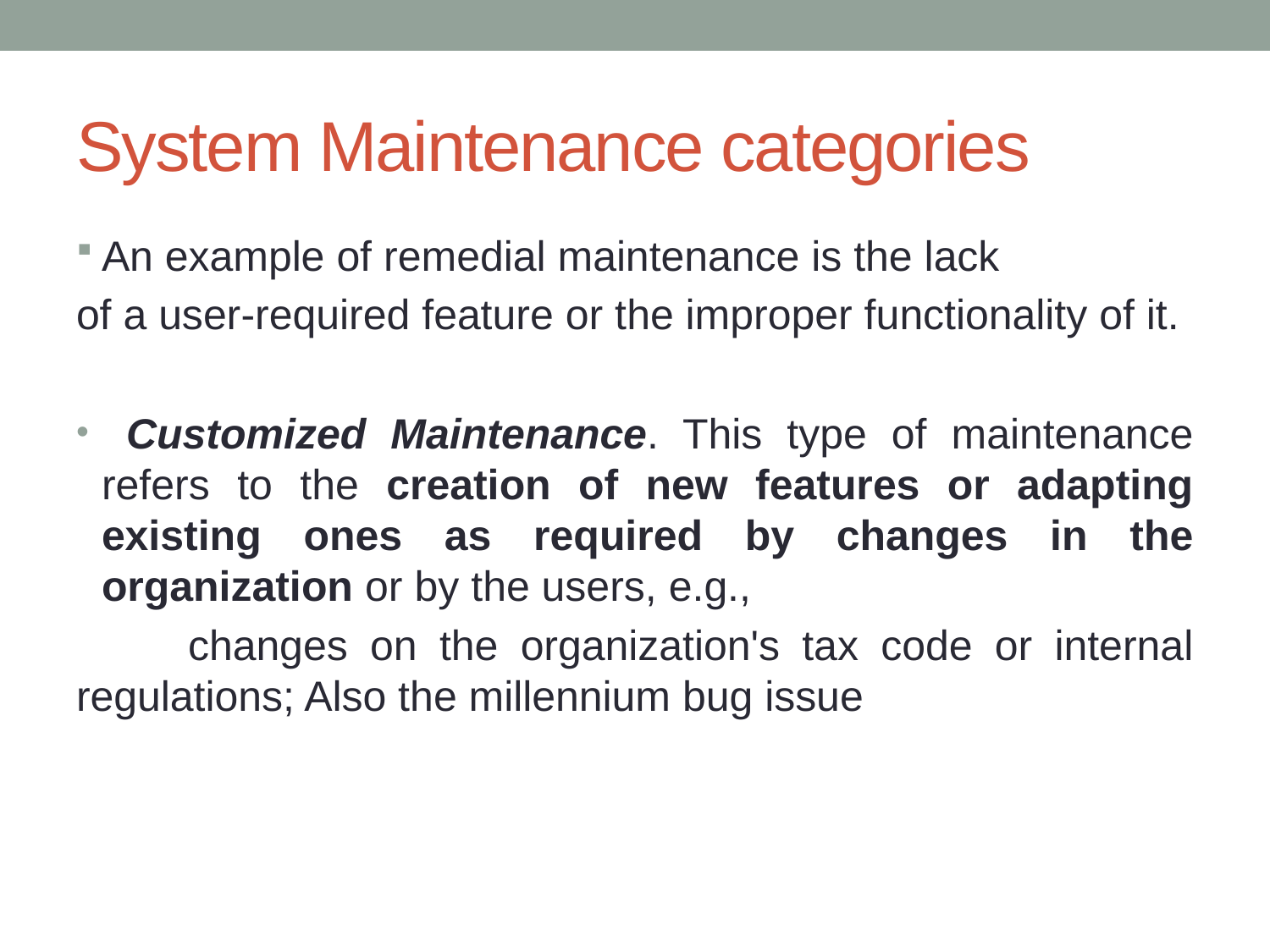

# System Maintenance categories
An example of remedial maintenance is the lack
of a user-required feature or the improper functionality of it.

 Customized Maintenance. This type of maintenance refers to the creation of new features or adapting existing ones as required by changes in the organization or by the users, e.g.,
     changes on the organization's tax code or internal regulations; Also the millennium bug issue